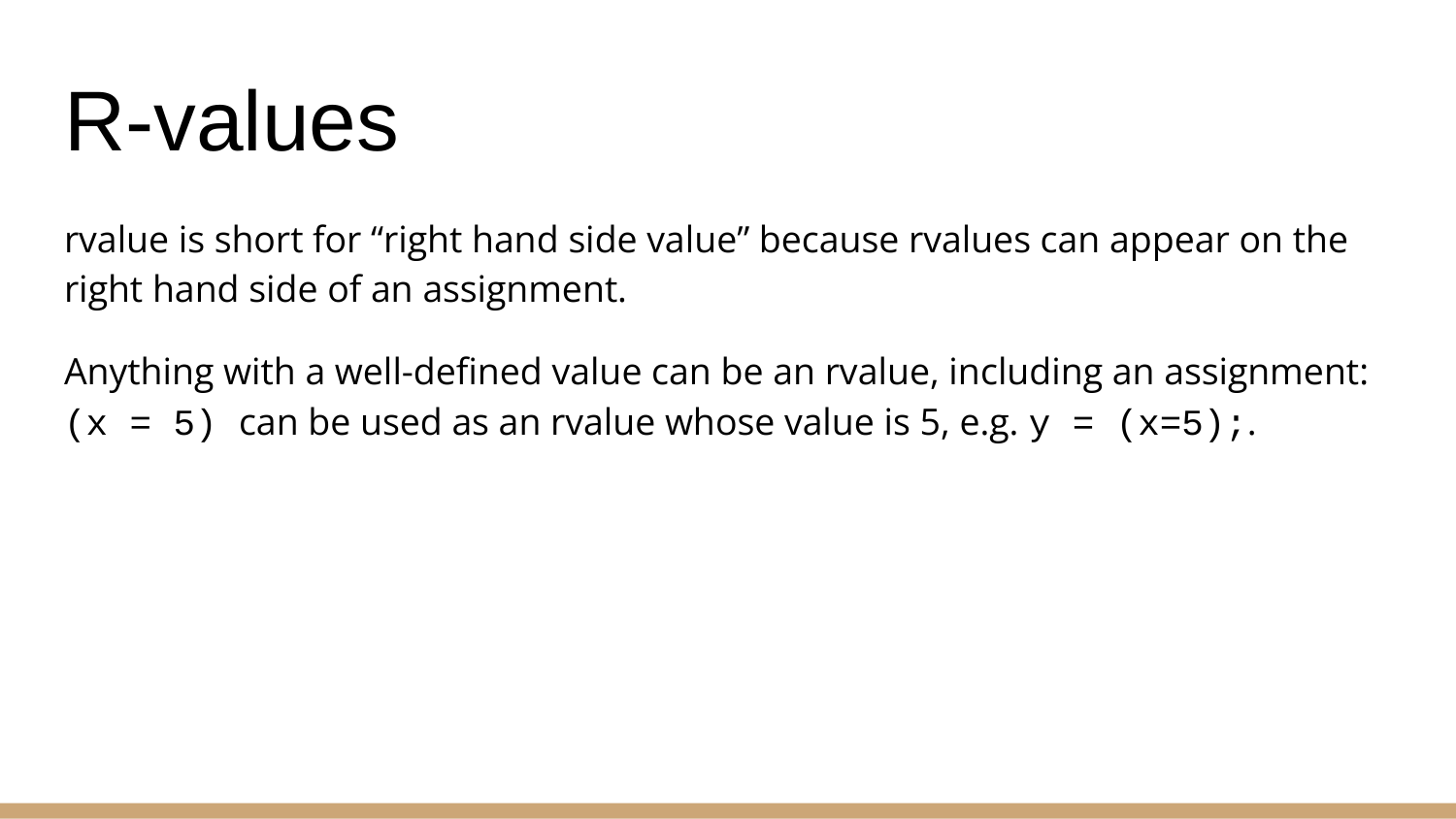

# R-values
rvalue is short for “right hand side value” because rvalues can appear on the right hand side of an assignment.
Anything with a well-defined value can be an rvalue, including an assignment: (x = 5) can be used as an rvalue whose value is 5, e.g. y = (x=5);.